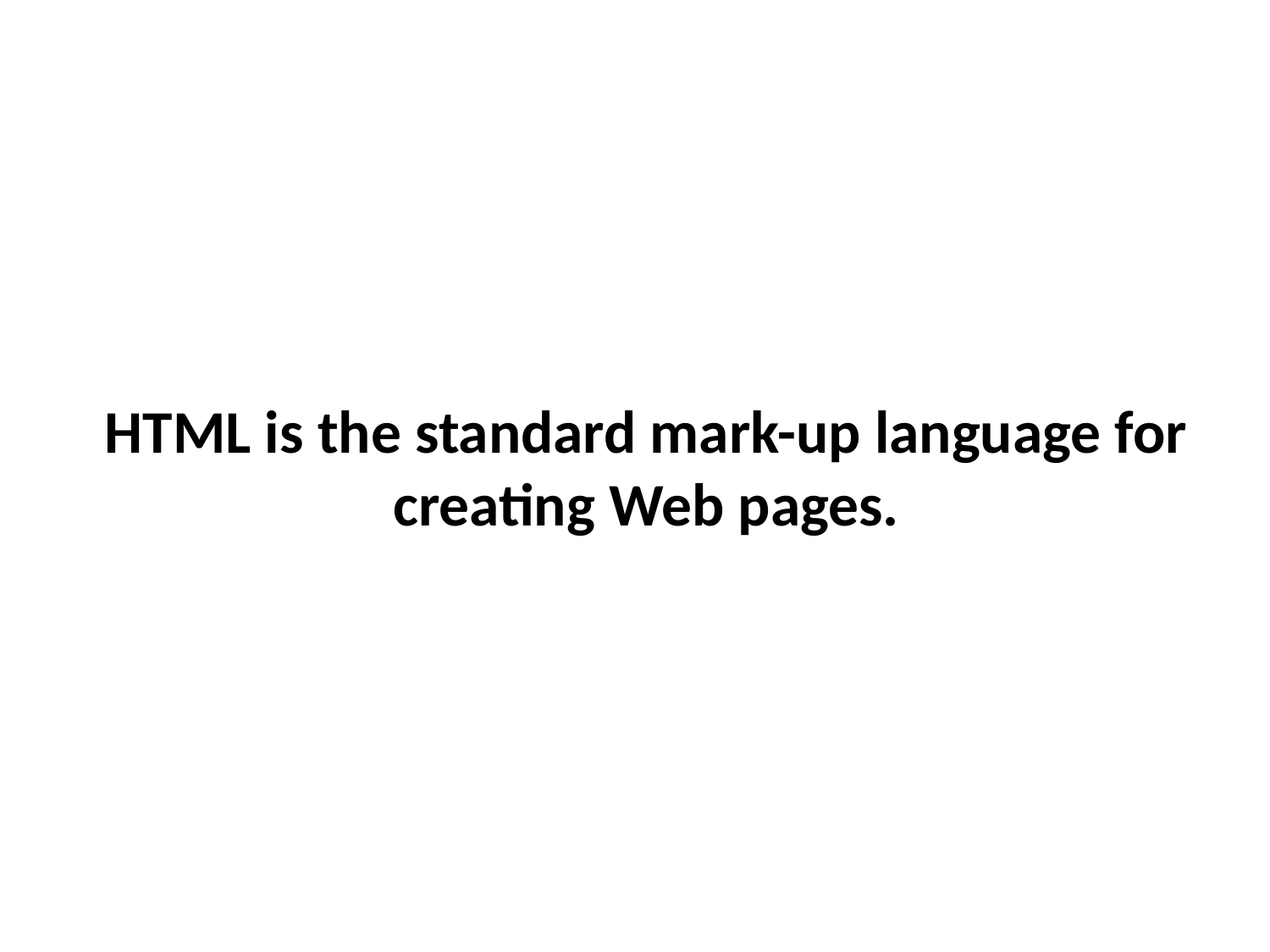

# HTML is the standard mark-up language for creating Web pages.